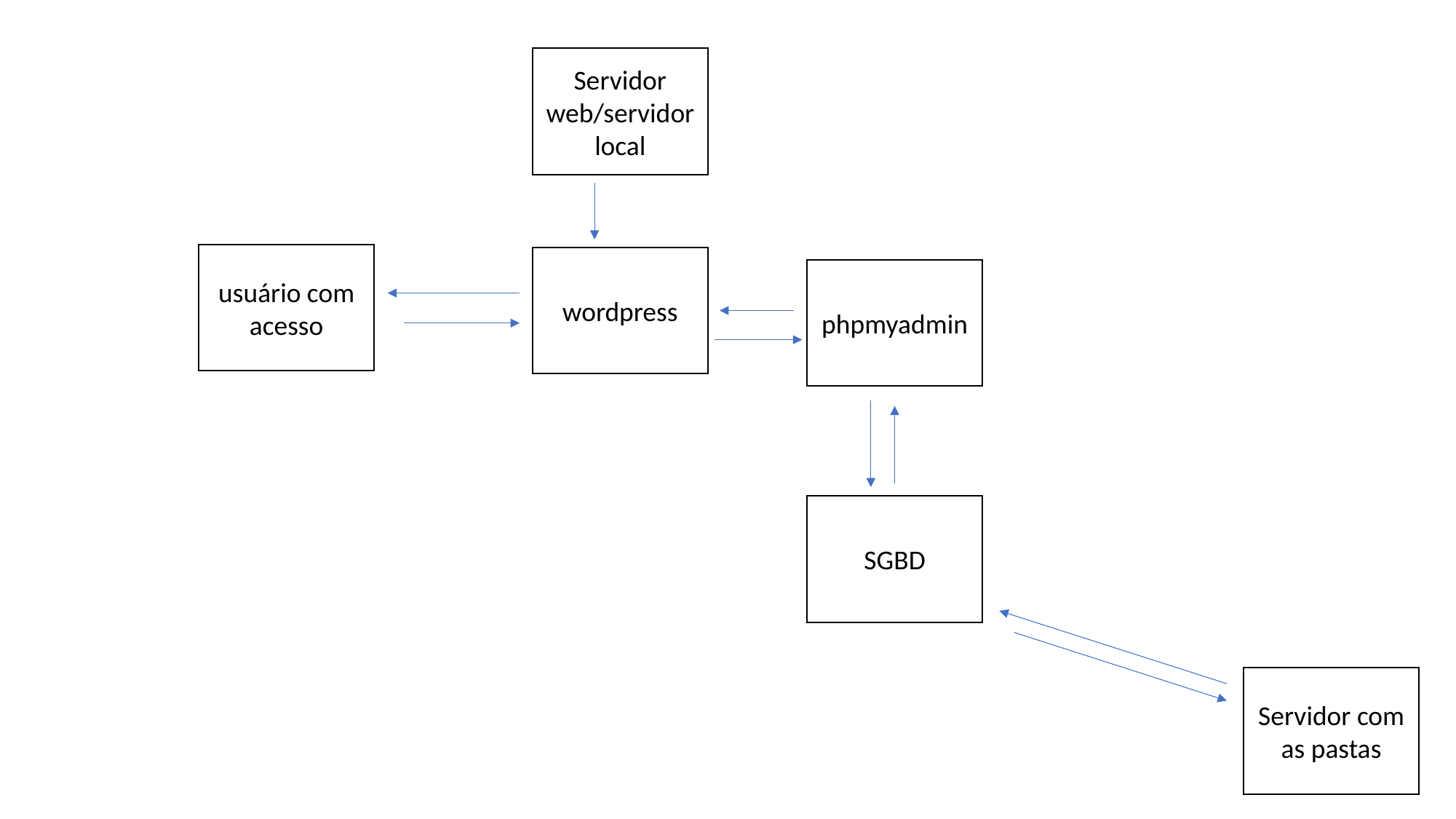

Servidor web/servidor local
usuário com acesso
wordpress
phpmyadmin
SGBD
Servidor com as pastas